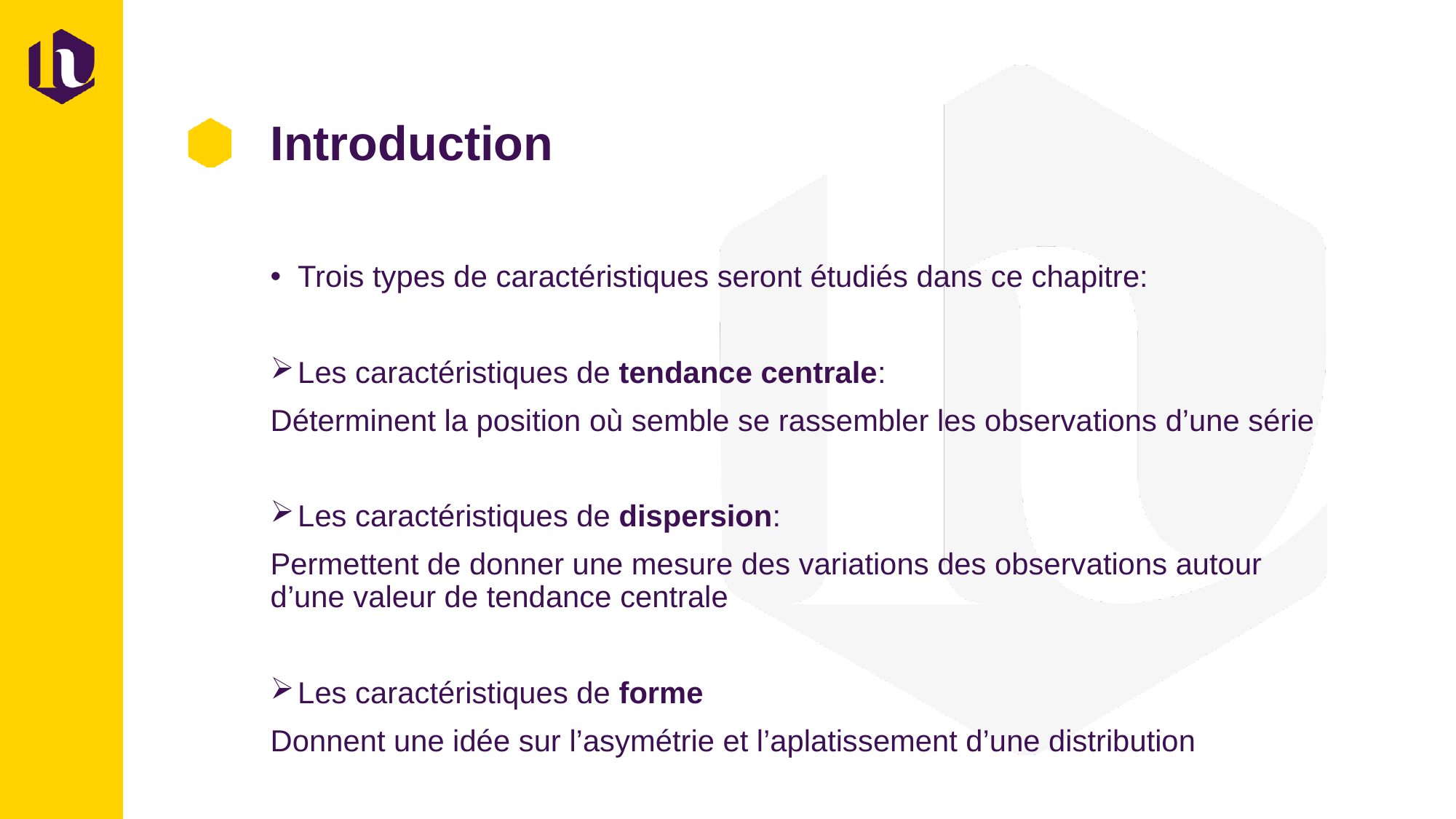

# Introduction
Trois types de caractéristiques seront étudiés dans ce chapitre:

Les caractéristiques de tendance centrale:
Déterminent la position où semble se rassembler les observations d’une série

Les caractéristiques de dispersion:
Permettent de donner une mesure des variations des observations autour d’une valeur de tendance centrale

Les caractéristiques de forme
Donnent une idée sur l’asymétrie et l’aplatissement d’une distribution